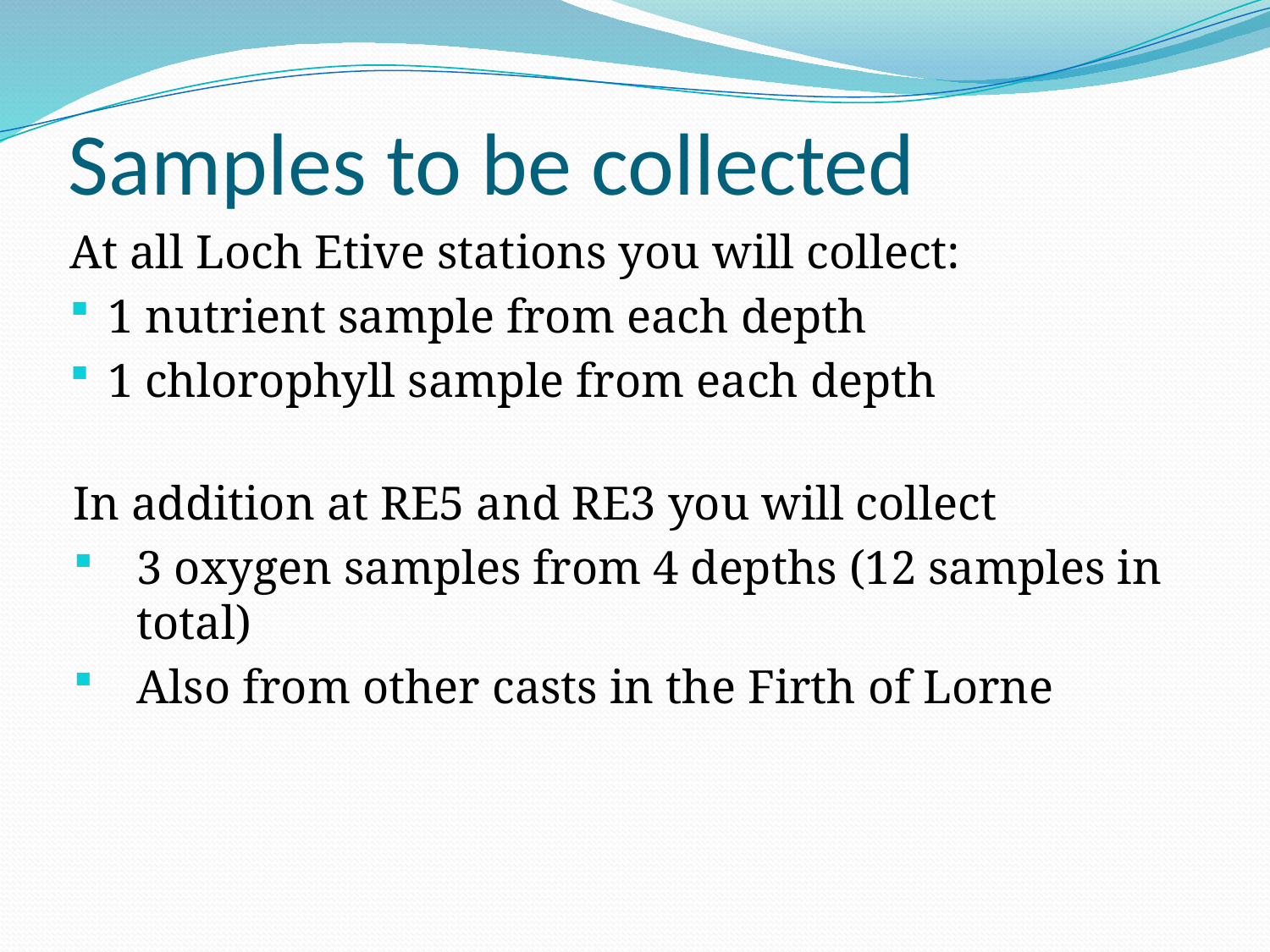

# Samples to be collected
At all Loch Etive stations you will collect:
1 nutrient sample from each depth
1 chlorophyll sample from each depth

In addition at RE5 and RE3 you will collect
3 oxygen samples from 4 depths (12 samples in total)
Also from other casts in the Firth of Lorne